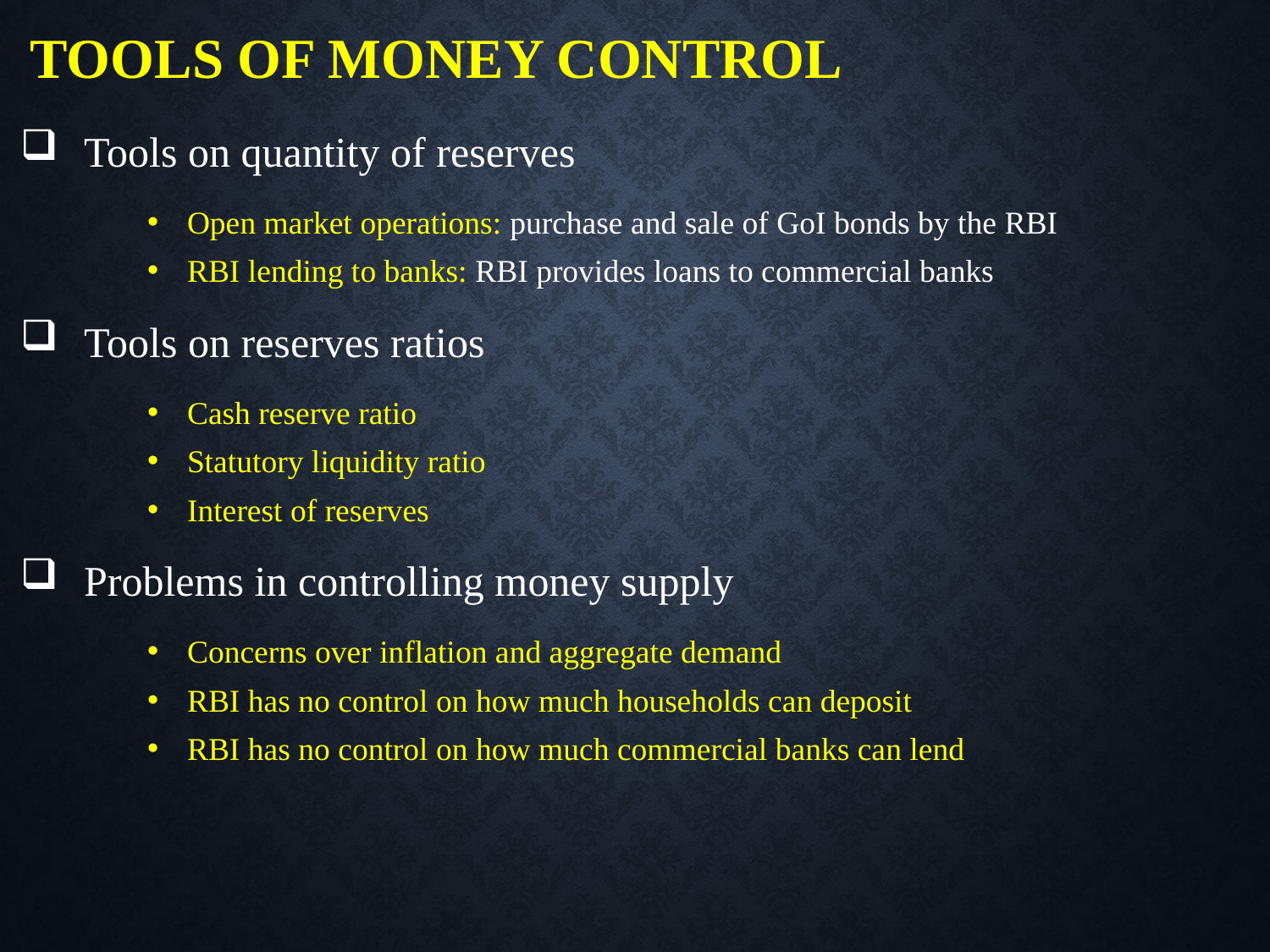

TOOLS OF MONEY CONTROL
Tools on quantity of reserves
Open market operations: purchase and sale of GoI bonds by the RBI
RBI lending to banks: RBI provides loans to commercial banks
Tools on reserves ratios
Cash reserve ratio
Statutory liquidity ratio
Interest of reserves
Problems in controlling money supply
Concerns over inflation and aggregate demand
RBI has no control on how much households can deposit
RBI has no control on how much commercial banks can lend